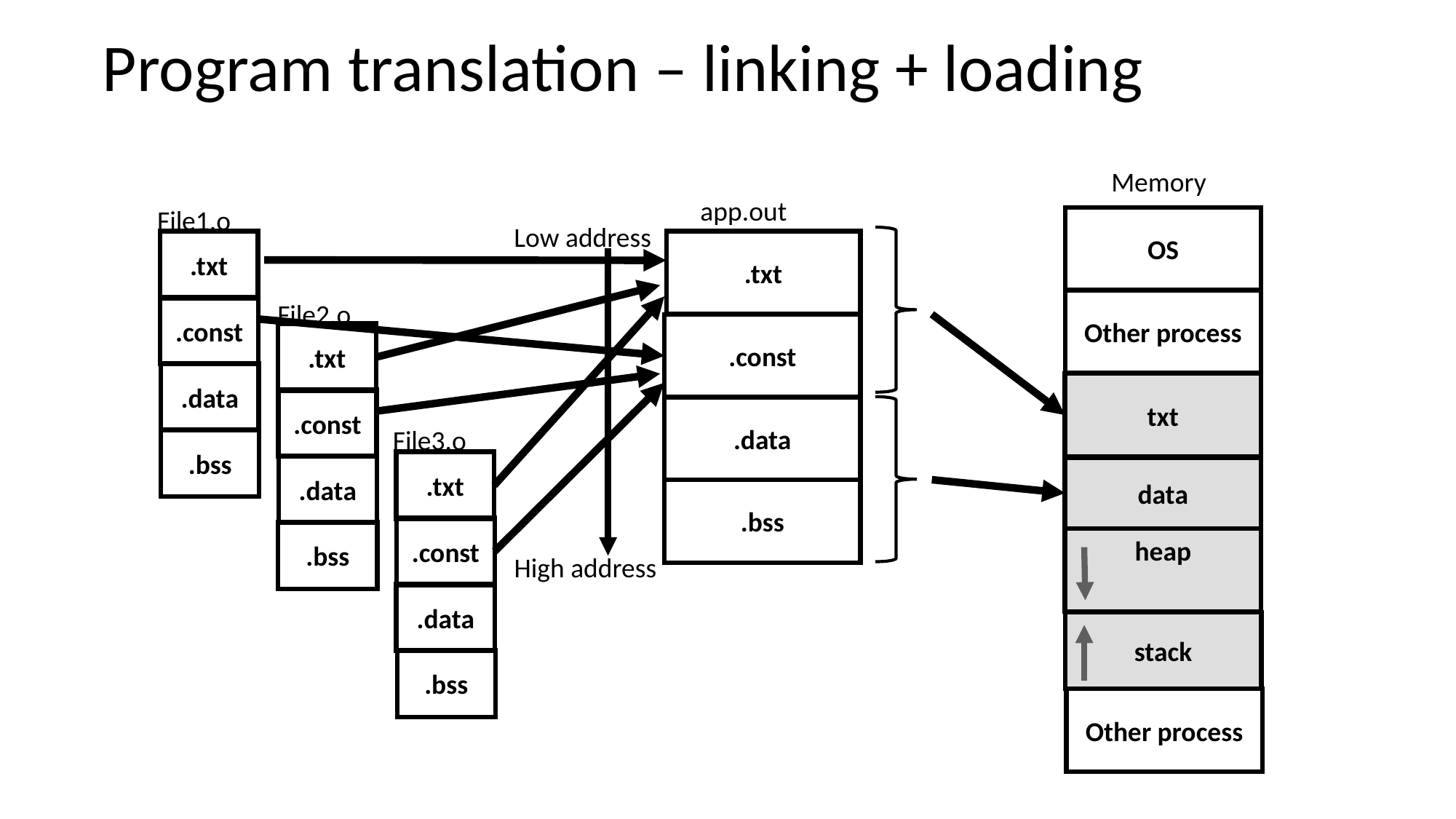

# Program translation – linking + loading
Memory
OS
Other process
txt
data
stack
heap
Other process
app.out
File1.o
Low address

.txt
.const
.data
.bss
.txt
.const
.data
.bss
File2.o
.txt
.const
.data
.bss

File3.o
.txt
.const
.data
.bss
High address